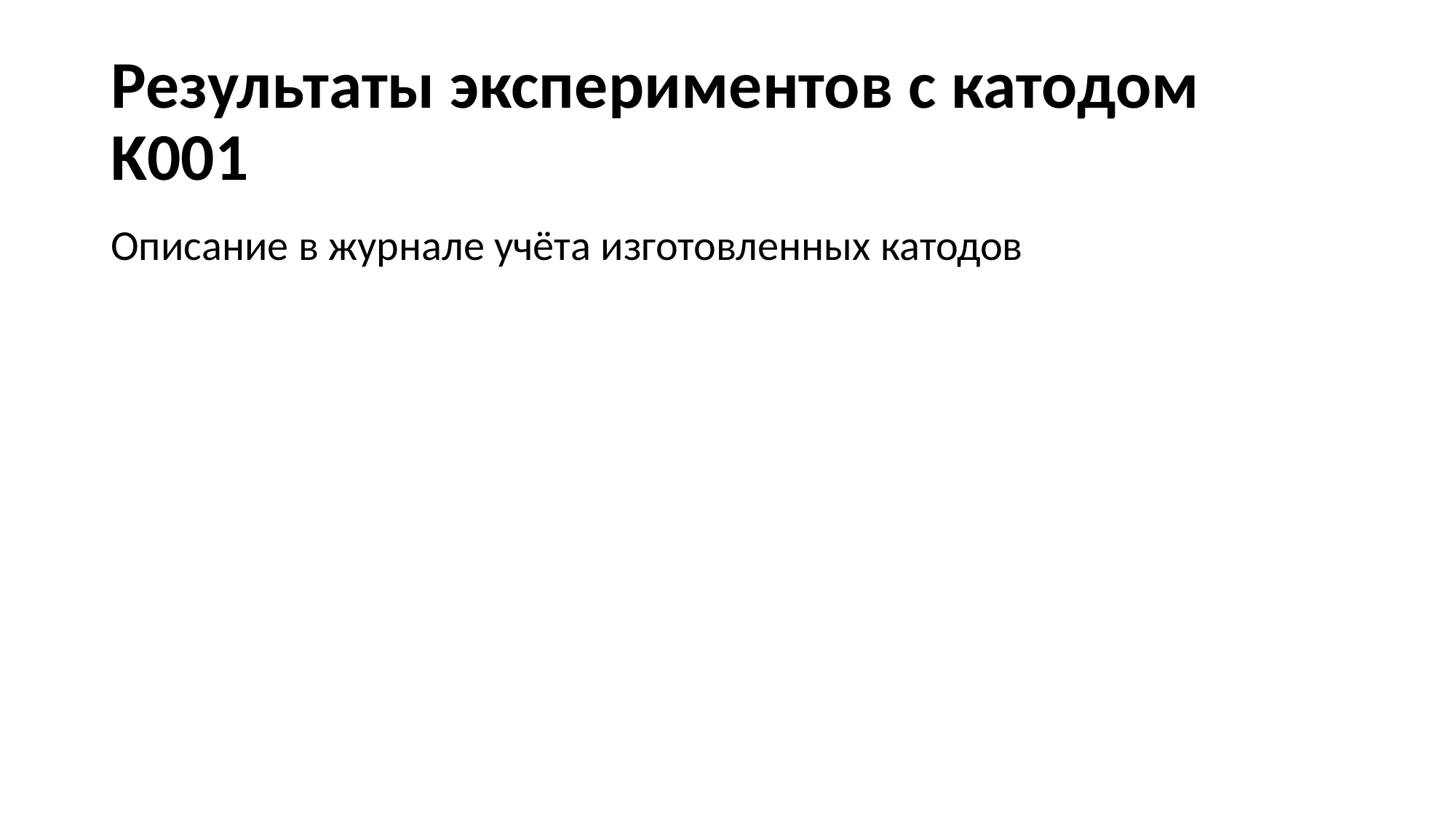

# Результаты экспериментов с катодом K001
Описание в журнале учёта изготовленных катодов